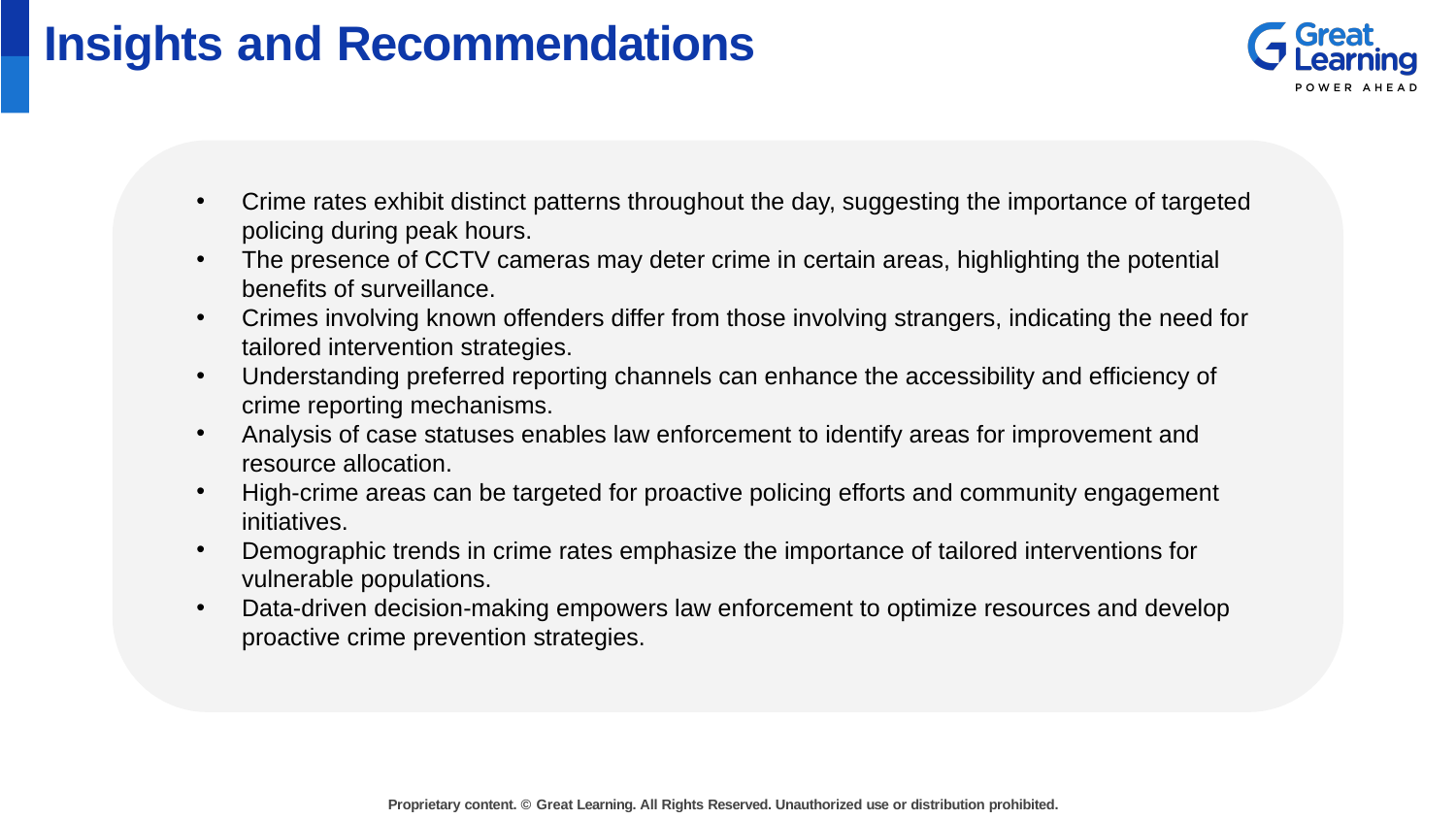

# Insights and Recommendations

Crime rates exhibit distinct patterns throughout the day, suggesting the importance of targeted policing during peak hours.
The presence of CCTV cameras may deter crime in certain areas, highlighting the potential benefits of surveillance.
Crimes involving known offenders differ from those involving strangers, indicating the need for tailored intervention strategies.
Understanding preferred reporting channels can enhance the accessibility and efficiency of crime reporting mechanisms.
Analysis of case statuses enables law enforcement to identify areas for improvement and resource allocation.
High-crime areas can be targeted for proactive policing efforts and community engagement initiatives.
Demographic trends in crime rates emphasize the importance of tailored interventions for vulnerable populations.
Data-driven decision-making empowers law enforcement to optimize resources and develop proactive crime prevention strategies.
Proprietary content. © Great Learning. All Rights Reserved. Unauthorized use or distribution prohibited.